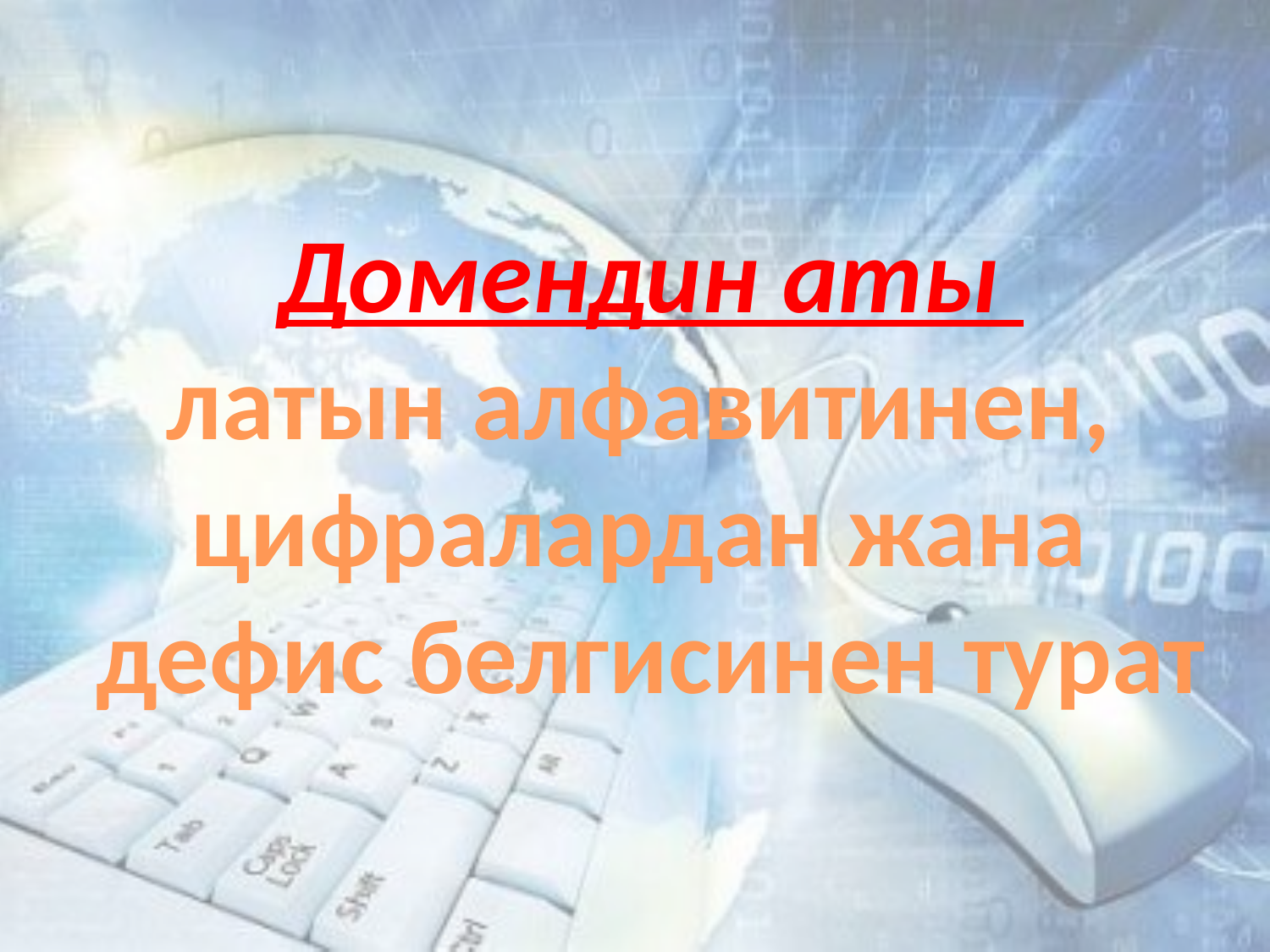

Домендин аты
латын алфавитинен,
цифралардан жана  дефис белгисинен турат